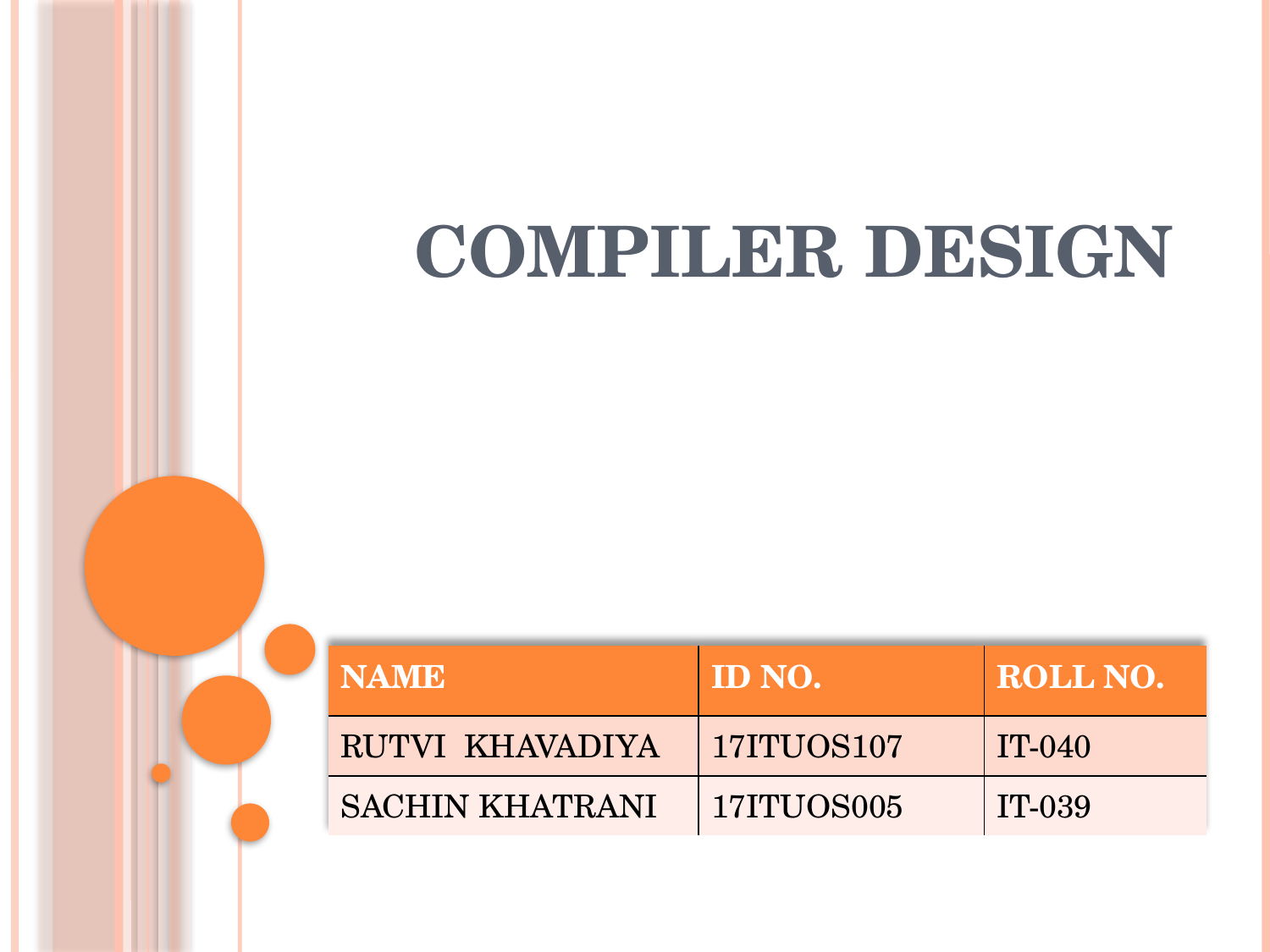

# COMPILER DESIGN

| NAME | ID NO. | ROLL NO. |
| --- | --- | --- |
| RUTVI KHAVADIYA | 17ITUOS107 | IT-040 |
| SACHIN KHATRANI | 17ITUOS005 | IT-039 |